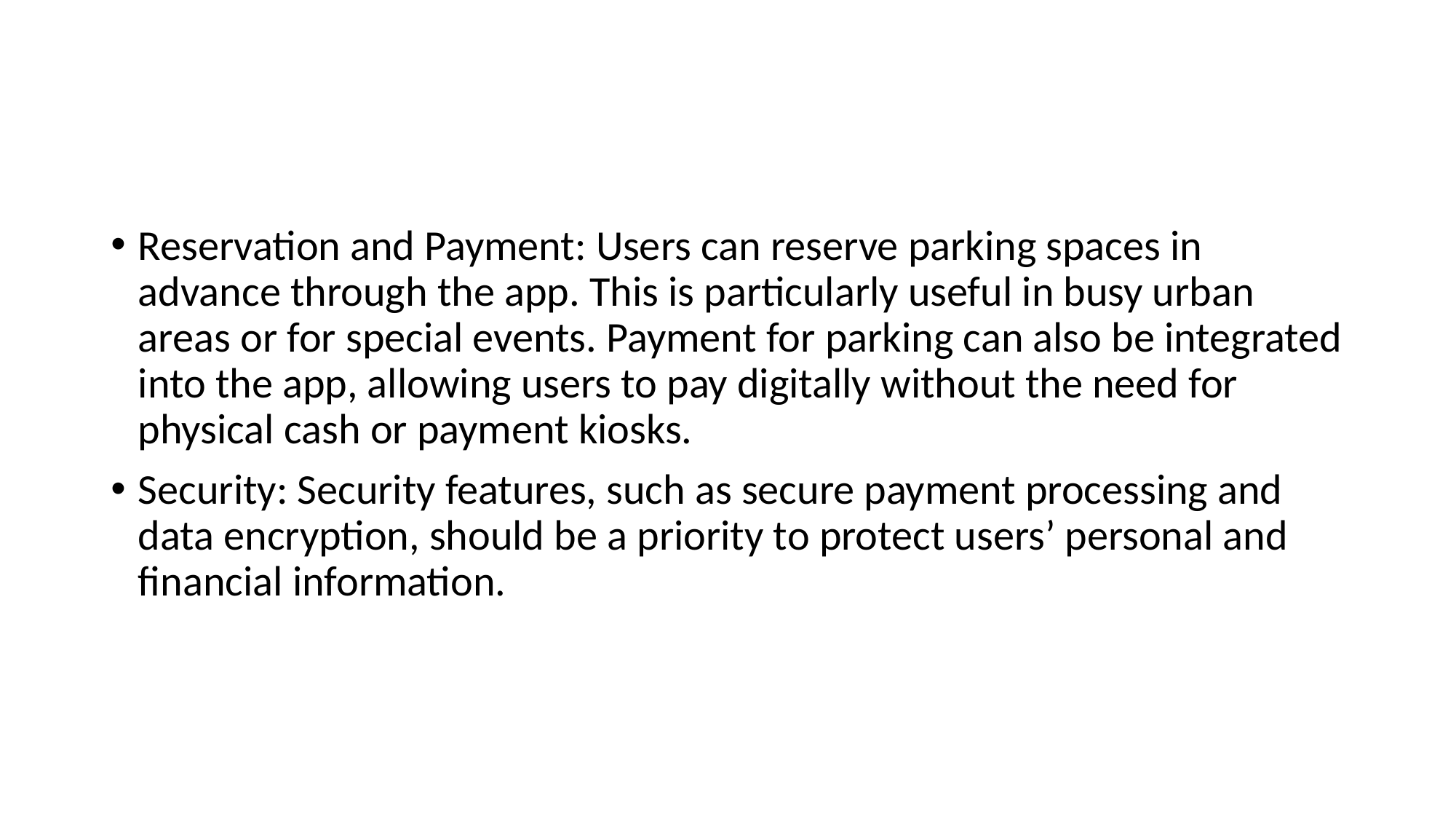

#
Reservation and Payment: Users can reserve parking spaces in advance through the app. This is particularly useful in busy urban areas or for special events. Payment for parking can also be integrated into the app, allowing users to pay digitally without the need for physical cash or payment kiosks.
Security: Security features, such as secure payment processing and data encryption, should be a priority to protect users’ personal and financial information.